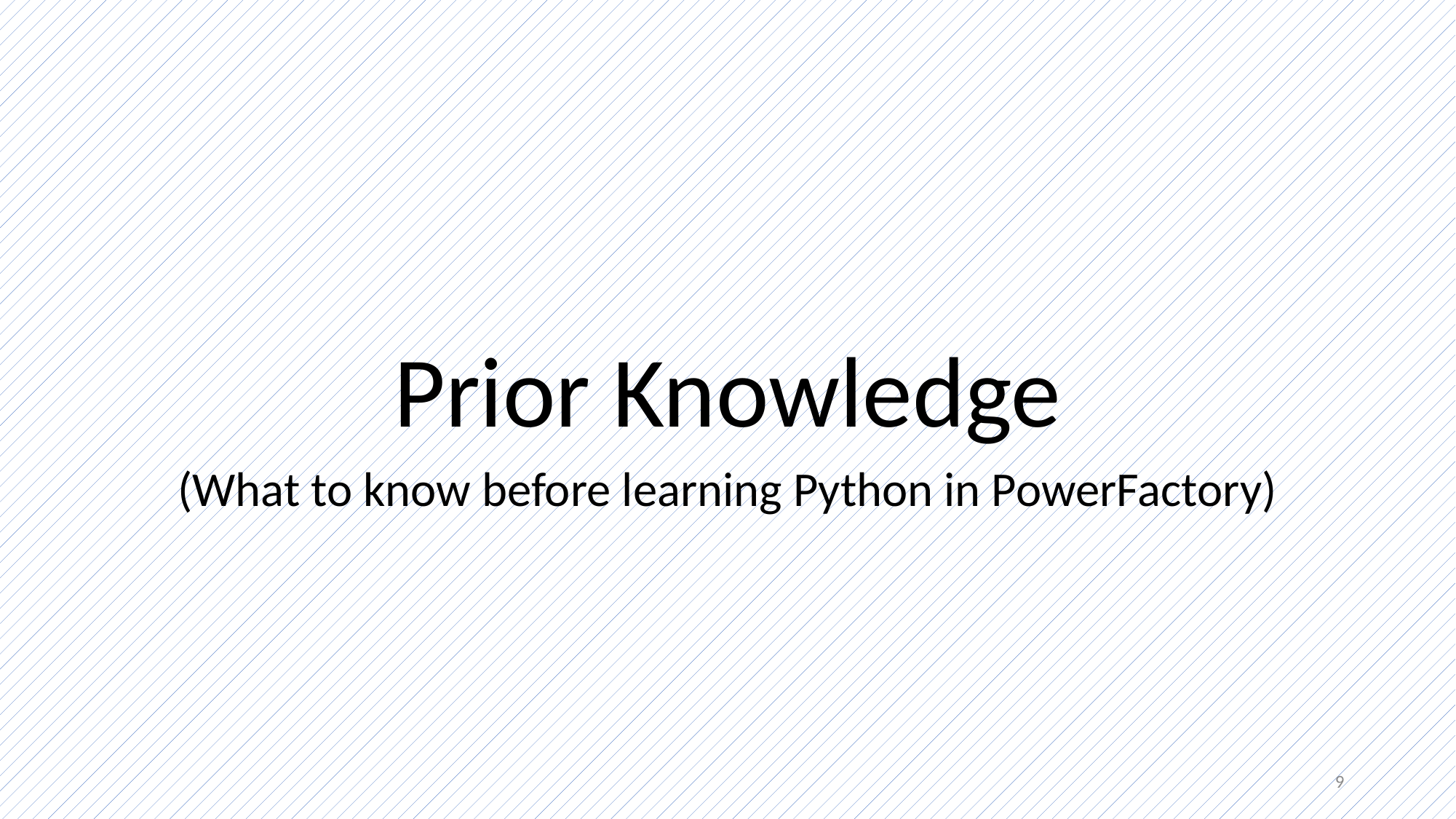

Prior Knowledge
(What to know before learning Python in PowerFactory)
9